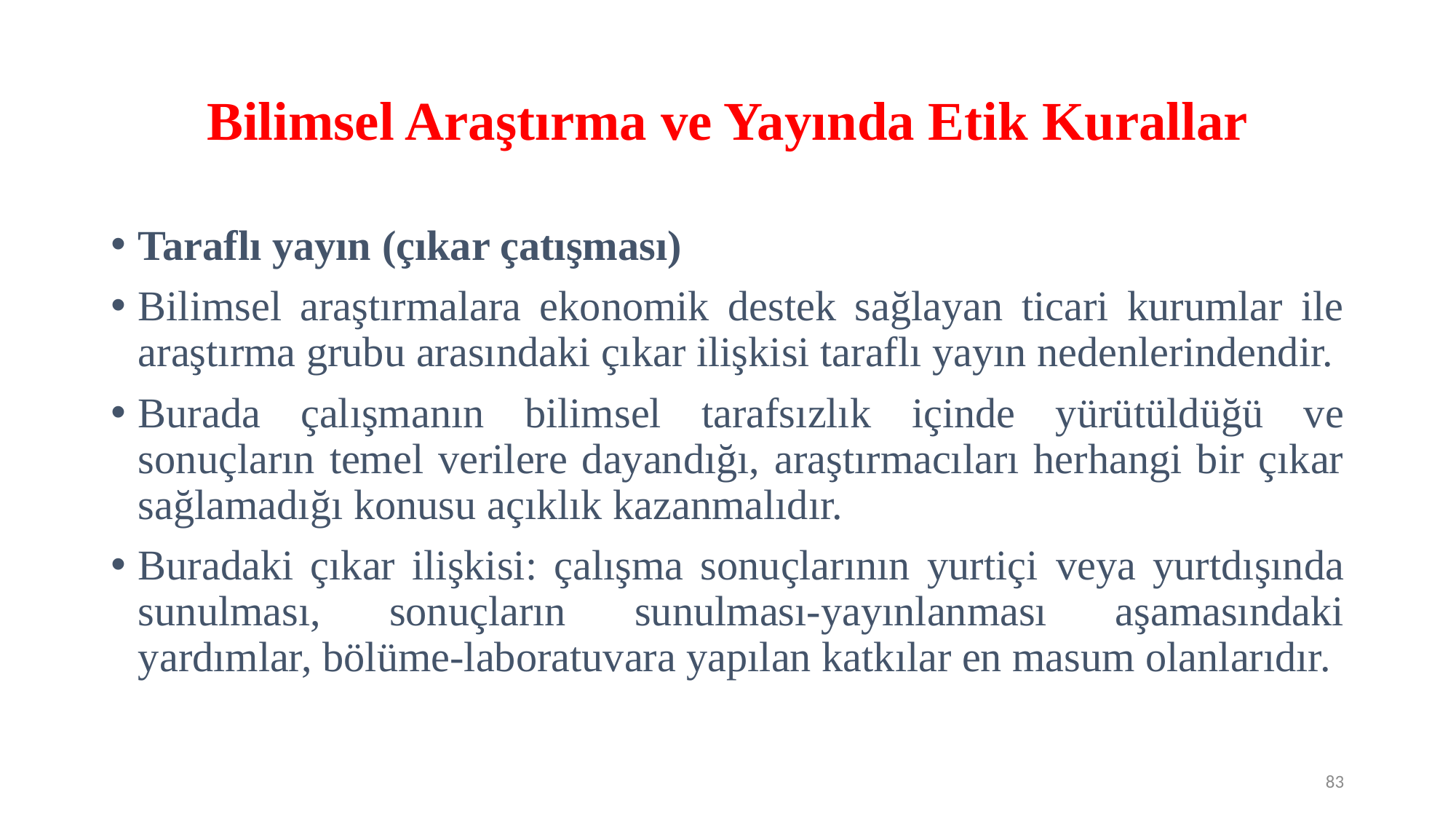

# Bilimsel Araştırma ve Yayında Etik Kurallar
Taraflı yayın (çıkar çatışması)
Bilimsel araştırmalara ekonomik destek sağlayan ticari kurumlar ile araştırma grubu arasındaki çıkar ilişkisi taraflı yayın nedenlerindendir.
Burada çalışmanın bilimsel tarafsızlık içinde yürütüldüğü ve sonuçların temel verilere dayandığı, araştırmacıları herhangi bir çıkar sağlamadığı konusu açıklık kazanmalıdır.
Buradaki çıkar ilişkisi: çalışma sonuçlarının yurtiçi veya yurtdışında sunulması, sonuçların sunulması-yayınlanması aşamasındaki yardımlar, bölüme-laboratuvara yapılan katkılar en masum olanlarıdır.
83